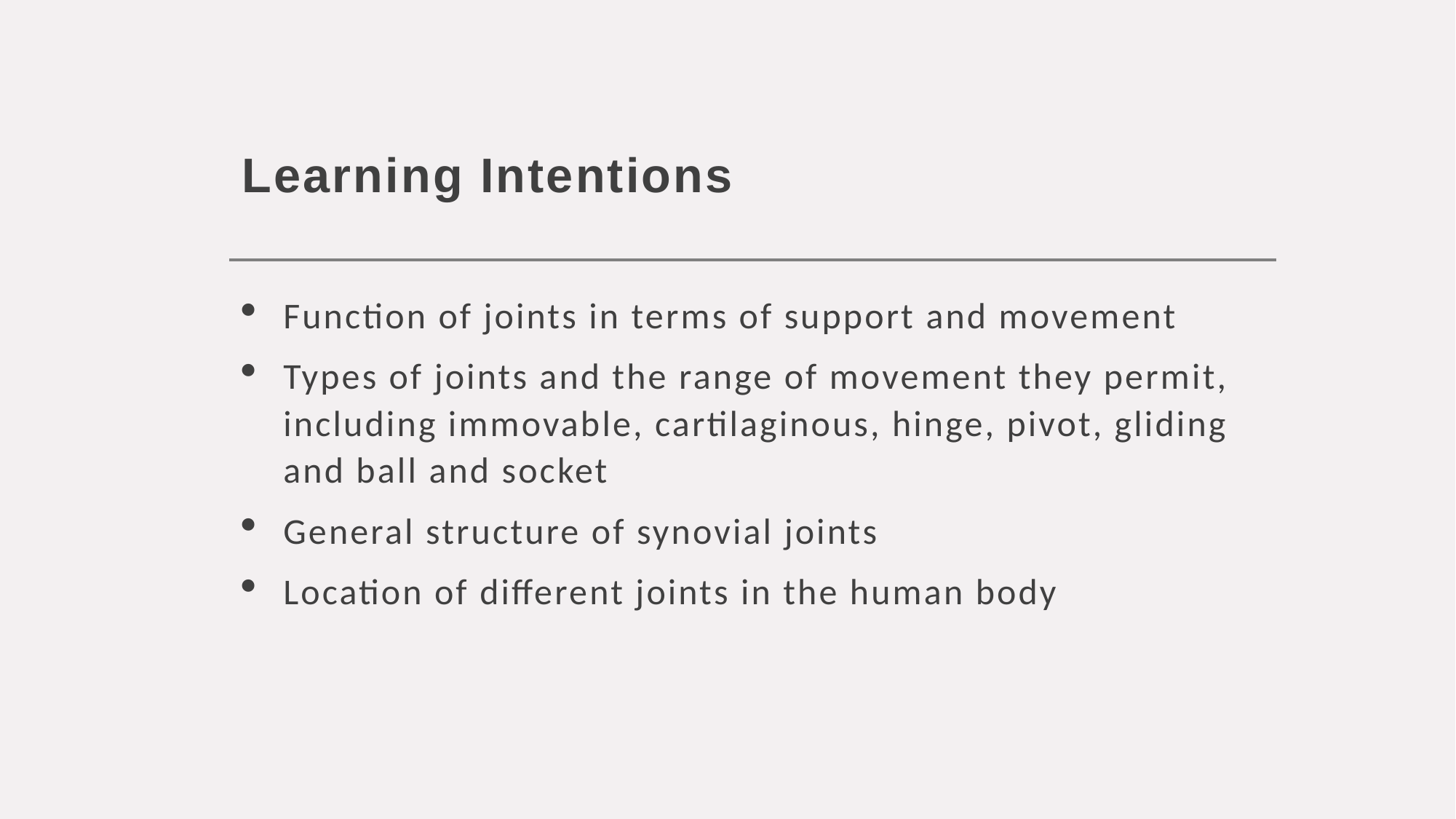

# Learning Intentions
Function of joints in terms of support and movement
Types of joints and the range of movement they permit, including immovable, cartilaginous, hinge, pivot, gliding and ball and socket
General structure of synovial joints
Location of different joints in the human body